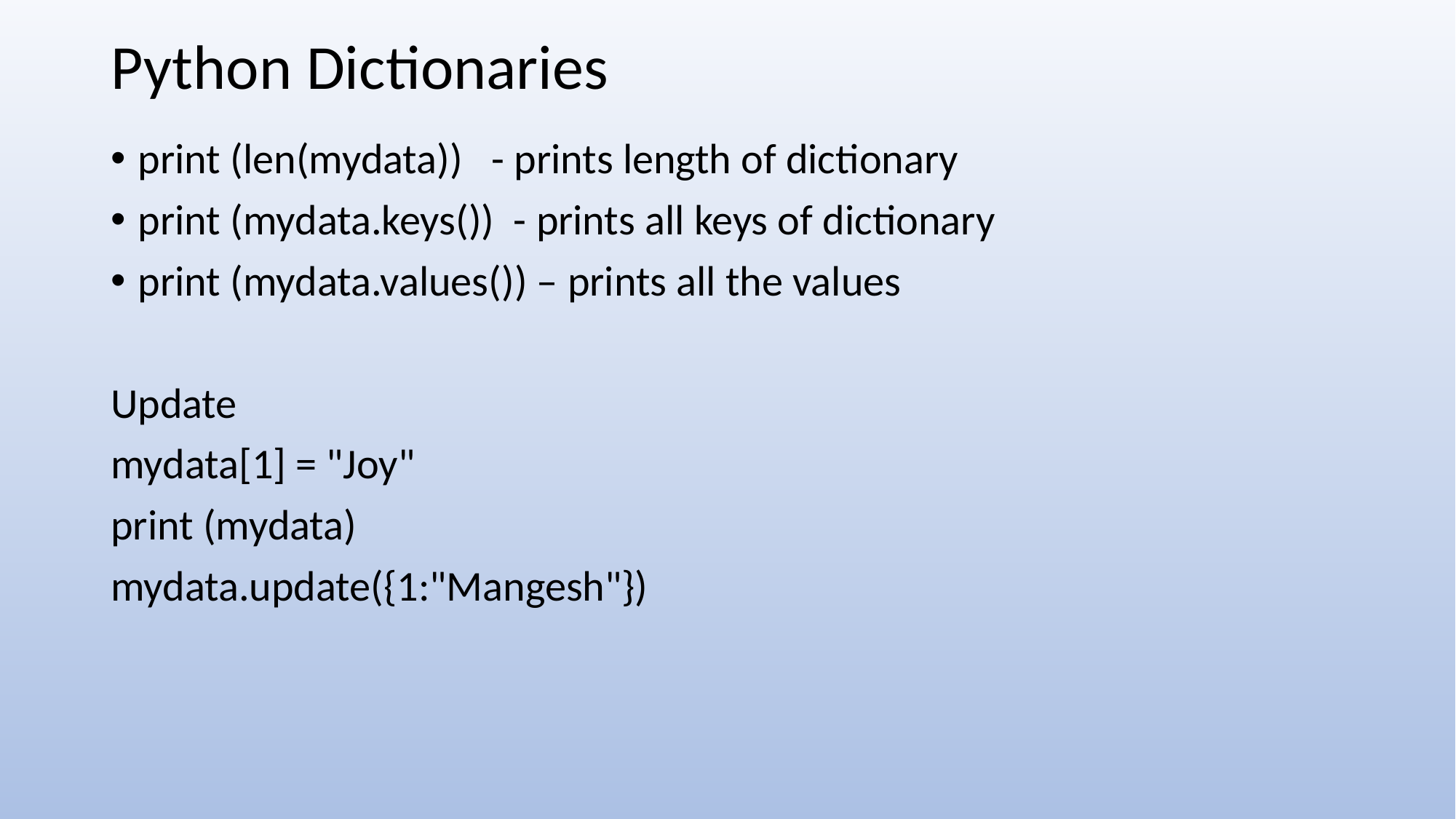

# Python Dictionaries
print (len(mydata))   - prints length of dictionary
print (mydata.keys())  - prints all keys of dictionary
print (mydata.values()) – prints all the values

Update
mydata[1] = "Joy"
print (mydata)
mydata.update({1:"Mangesh"})